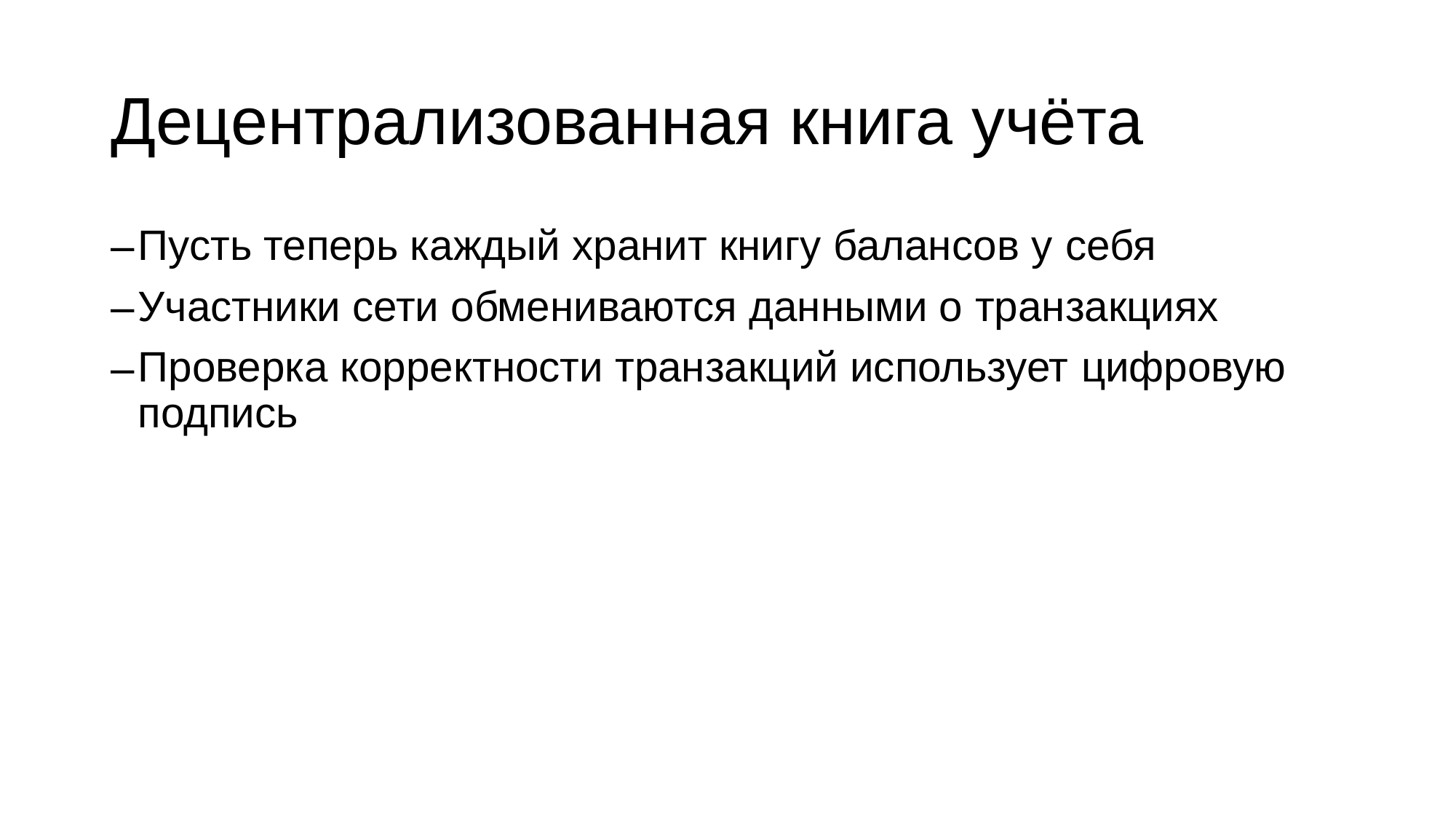

# Децентрализованная книга учёта
Пусть теперь каждый хранит книгу балансов у себя
Участники сети обмениваются данными о транзакциях
Проверка корректности транзакций использует цифровую подпись